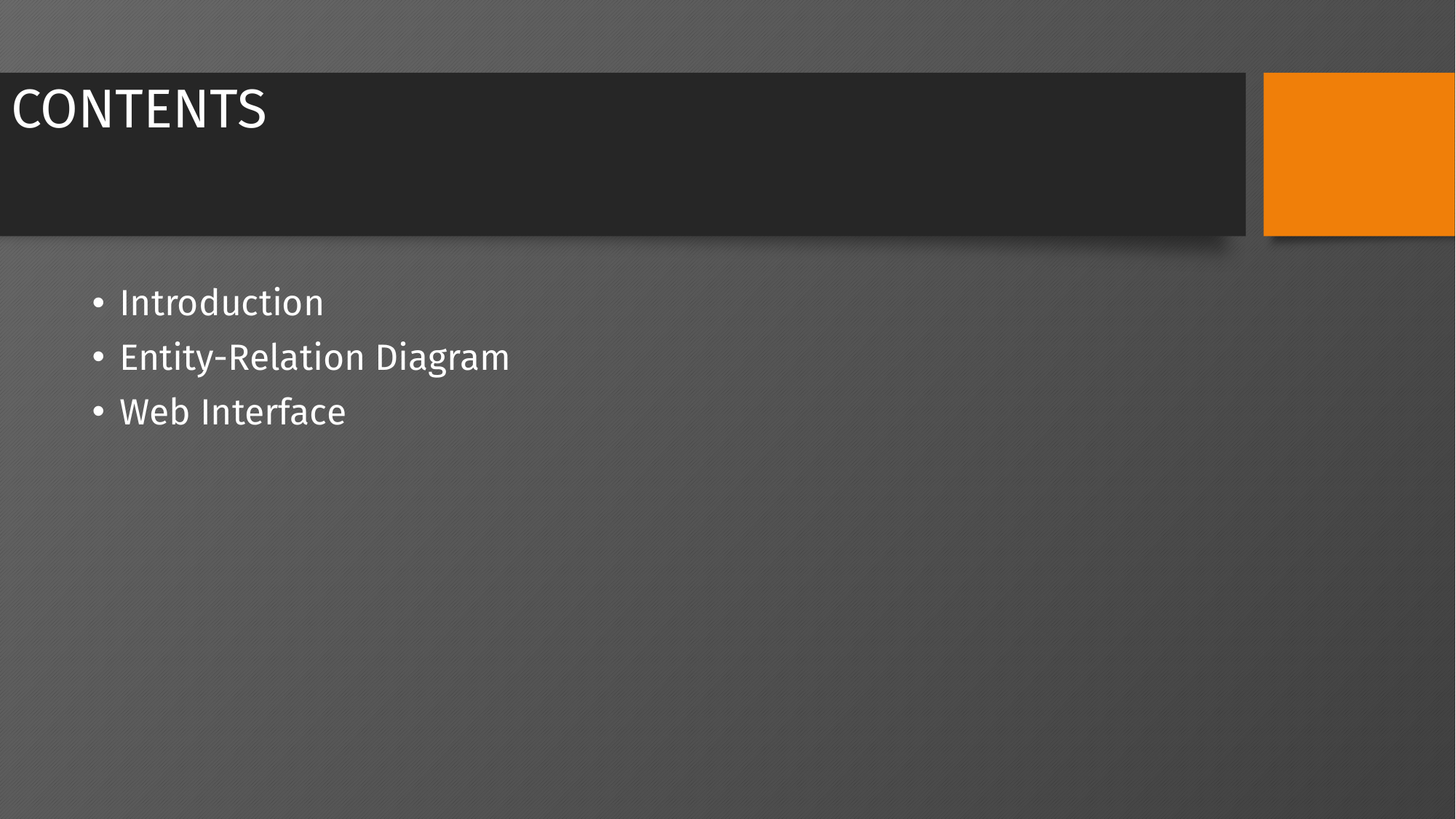

# CONTENTS
Introduction
Entity-Relation Diagram
Web Interface